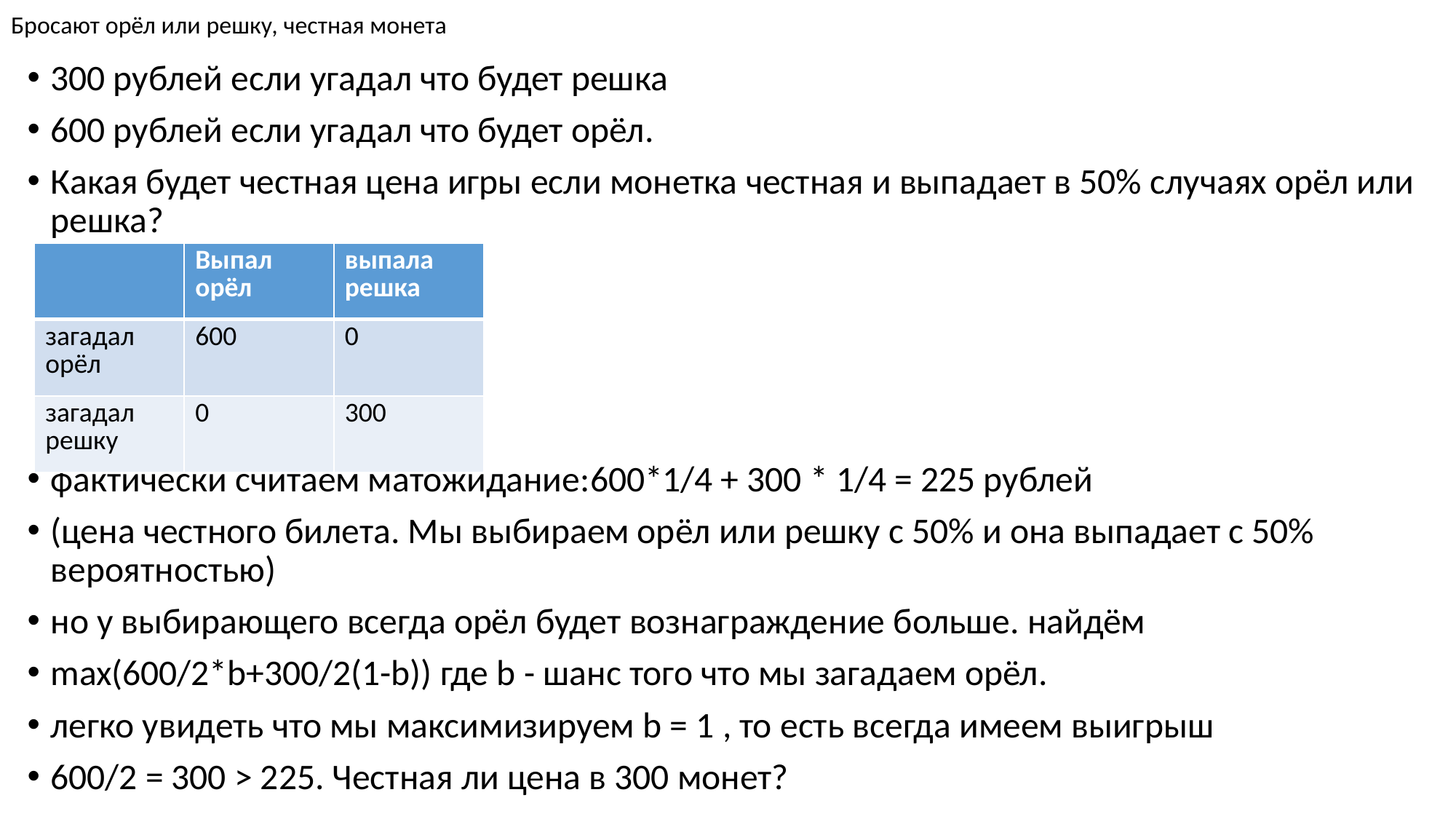

# Бросают орёл или решку, честная монета
300 рублей если угадал что будет решка
600 рублей если угадал что будет орёл.
Какая будет честная цена игры если монетка честная и выпадает в 50% случаях орёл или решка?

фактически считаем матожидание:600*1/4 + 300 * 1/4 = 225 рублей
(цена честного билета. Мы выбираем орёл или решку с 50% и она выпадает с 50% вероятностью)
но у выбирающего всегда орёл будет вознаграждение больше. найдём
max(600/2*b+300/2(1-b)) где b - шанс того что мы загадаем орёл.
легко увидеть что мы максимизируем b = 1 , то есть всегда имеем выигрыш
600/2 = 300 > 225. Честная ли цена в 300 монет?

|  | Выпал орёл | выпала решка |
| --- | --- | --- |
| загадал орёл | 600 | 0 |
| загадал решку | 0 | 300 |